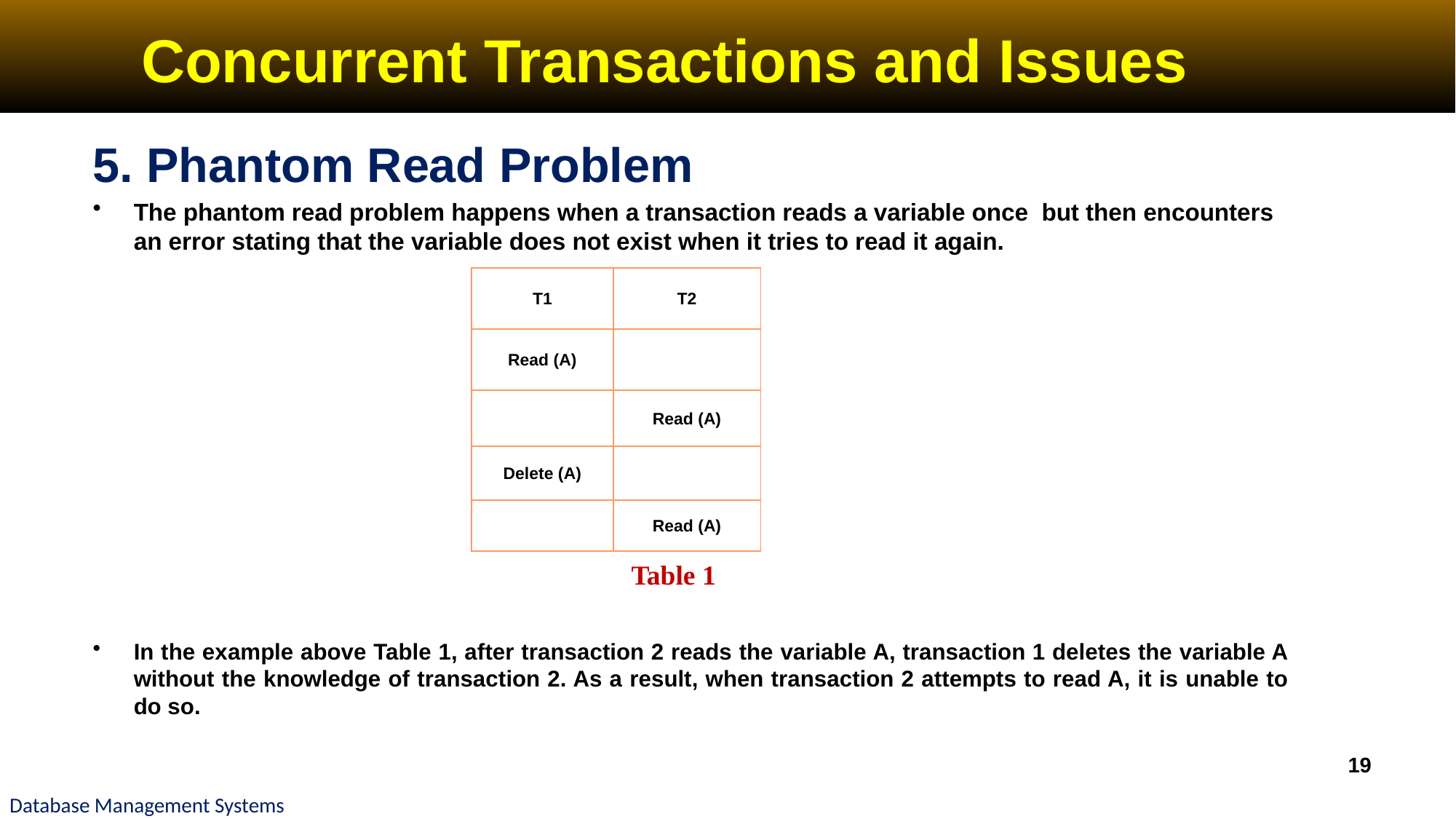

# Concurrent Transactions and Issues
5. Phantom Read Problem
The phantom read problem happens when a transaction reads a variable once  but then encounters an error stating that the variable does not exist when it tries to read it again.

                                        Table 1

In the example above Table 1, after transaction 2 reads the variable A, transaction 1 deletes the variable A without the knowledge of transaction 2. As a result, when transaction 2 attempts to read A, it is unable to do so.
| T1 | T2 |
| --- | --- |
| Read (A) |  |
|  | Read (A) |
| Delete (A) |  |
|  | Read (A) |
19